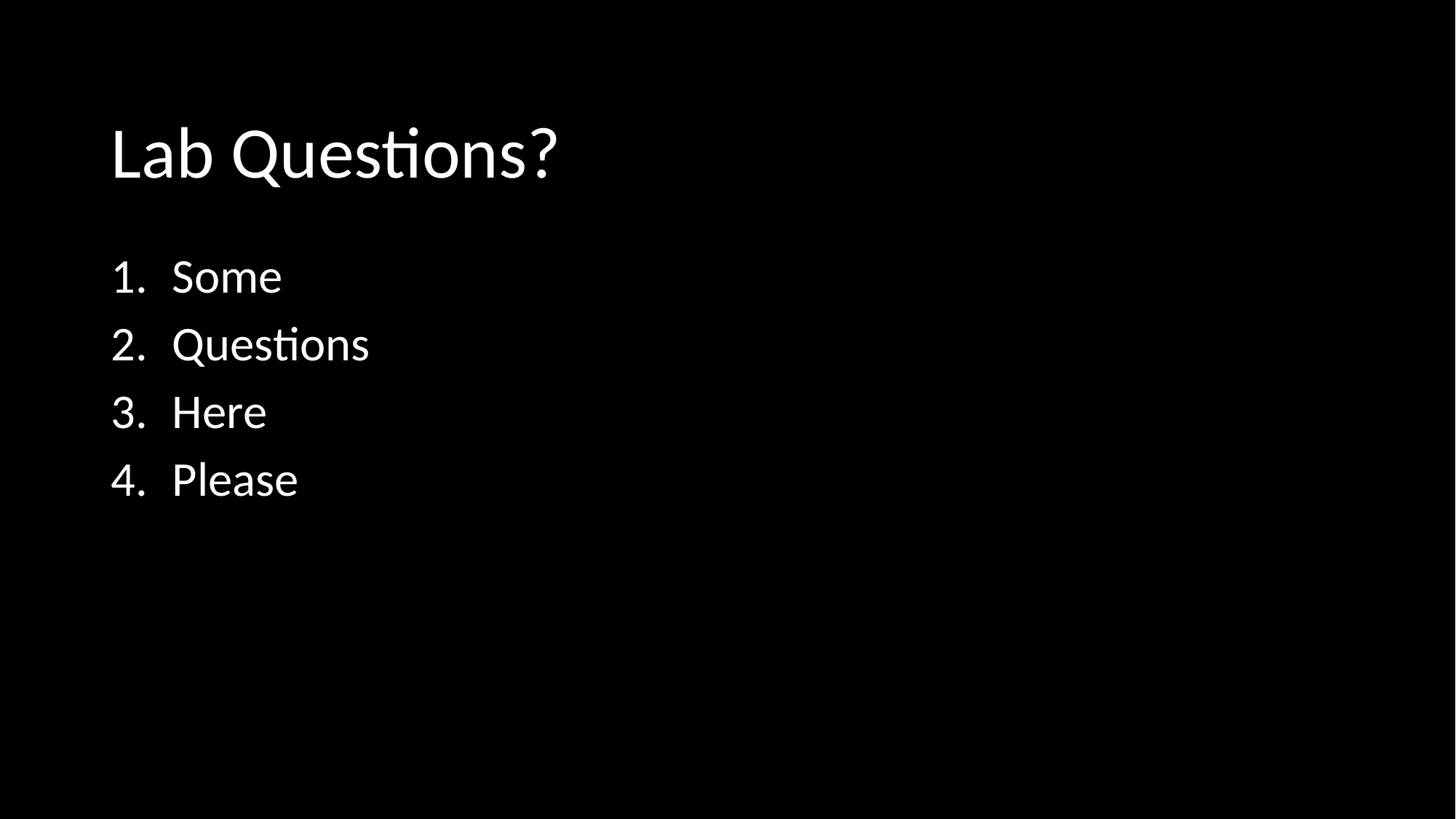

# Lab Questions?
Some
Questions
Here
Please